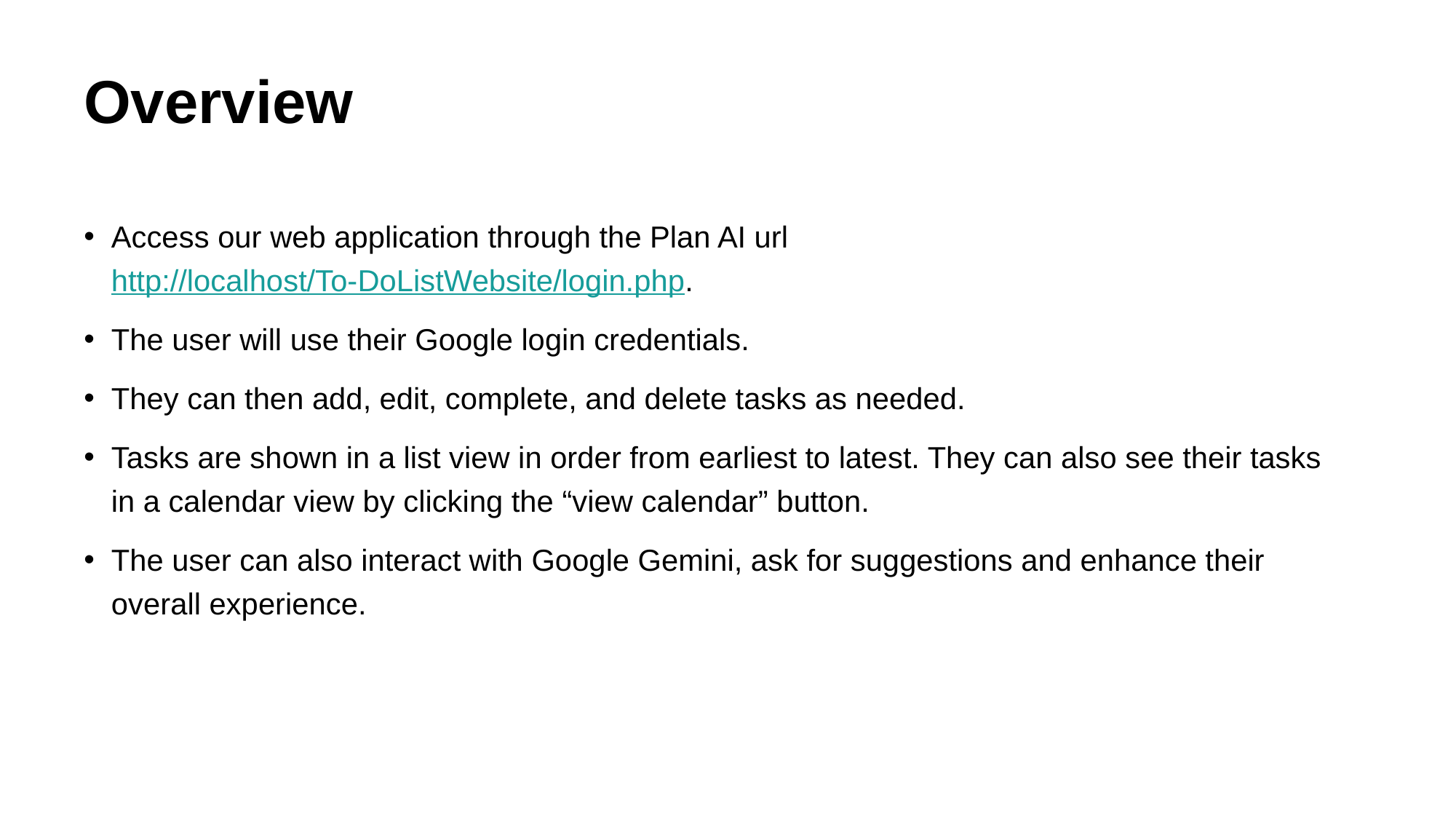

# Overview
Access our web application through the Plan AI url http://localhost/To-DoListWebsite/login.php.
The user will use their Google login credentials.
They can then add, edit, complete, and delete tasks as needed.
Tasks are shown in a list view in order from earliest to latest. They can also see their tasks in a calendar view by clicking the “view calendar” button.
The user can also interact with Google Gemini, ask for suggestions and enhance their overall experience.